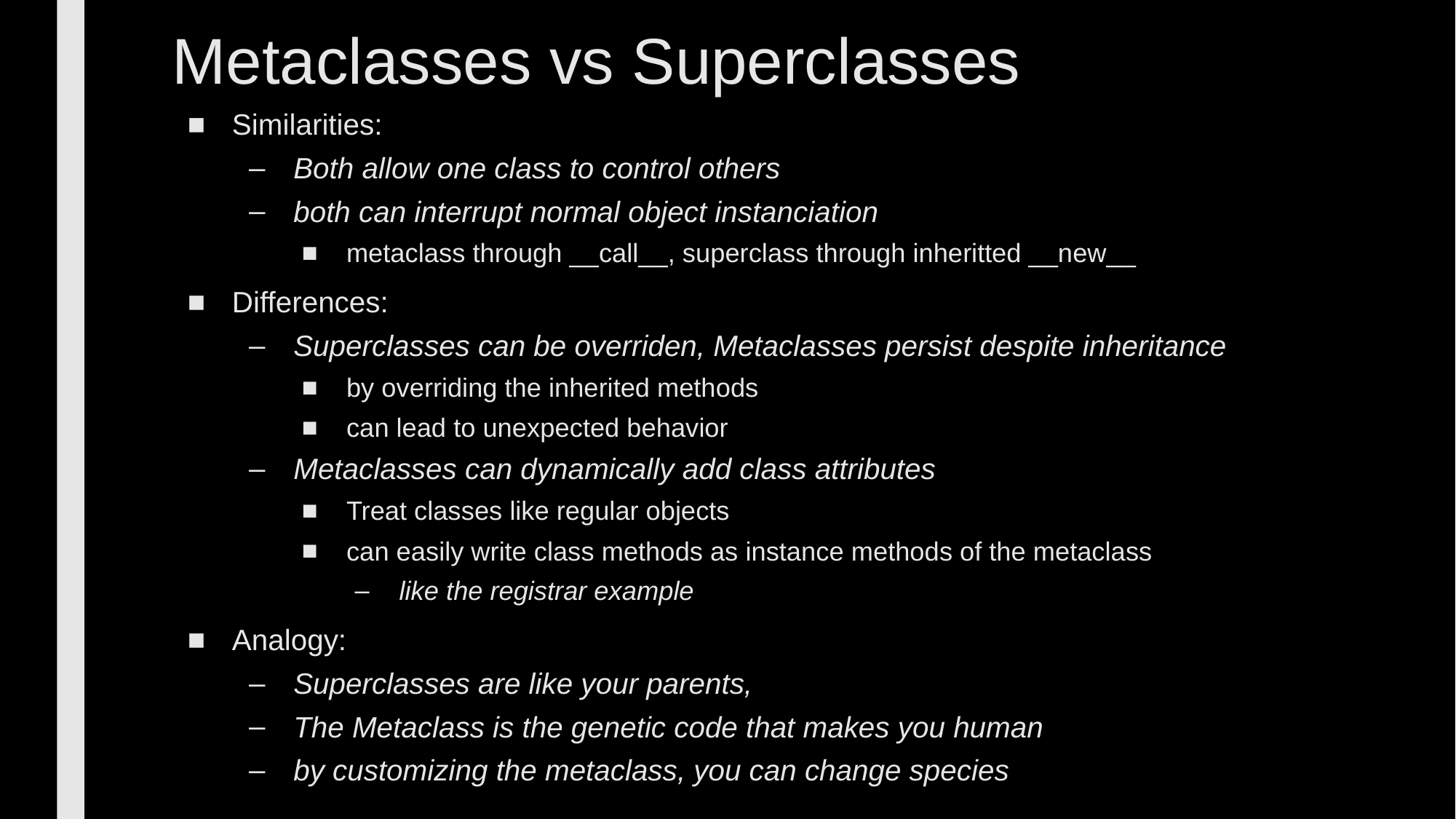

# Metaclasses vs Superclasses
Similarities:
Both allow one class to control others
both can interrupt normal object instanciation
metaclass through __call__, superclass through inheritted __new__
Differences:
Superclasses can be overriden, Metaclasses persist despite inheritance
by overriding the inherited methods
can lead to unexpected behavior
Metaclasses can dynamically add class attributes
Treat classes like regular objects
can easily write class methods as instance methods of the metaclass
like the registrar example
Analogy:
Superclasses are like your parents,
The Metaclass is the genetic code that makes you human
by customizing the metaclass, you can change species